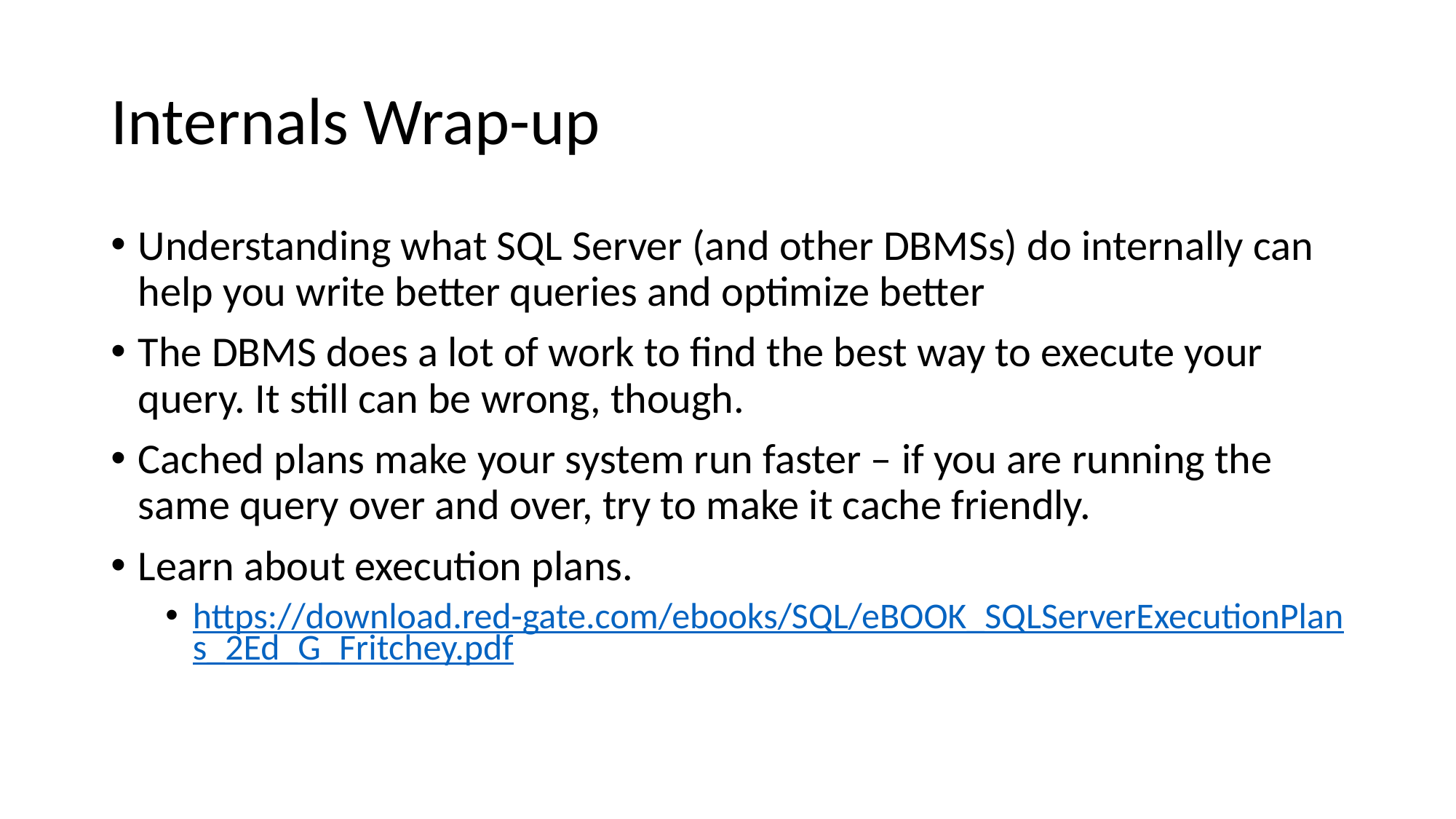

# Internals Wrap-up
Understanding what SQL Server (and other DBMSs) do internally can help you write better queries and optimize better
The DBMS does a lot of work to find the best way to execute your query. It still can be wrong, though.
Cached plans make your system run faster – if you are running the same query over and over, try to make it cache friendly.
Learn about execution plans.
https://download.red-gate.com/ebooks/SQL/eBOOK_SQLServerExecutionPlans_2Ed_G_Fritchey.pdf